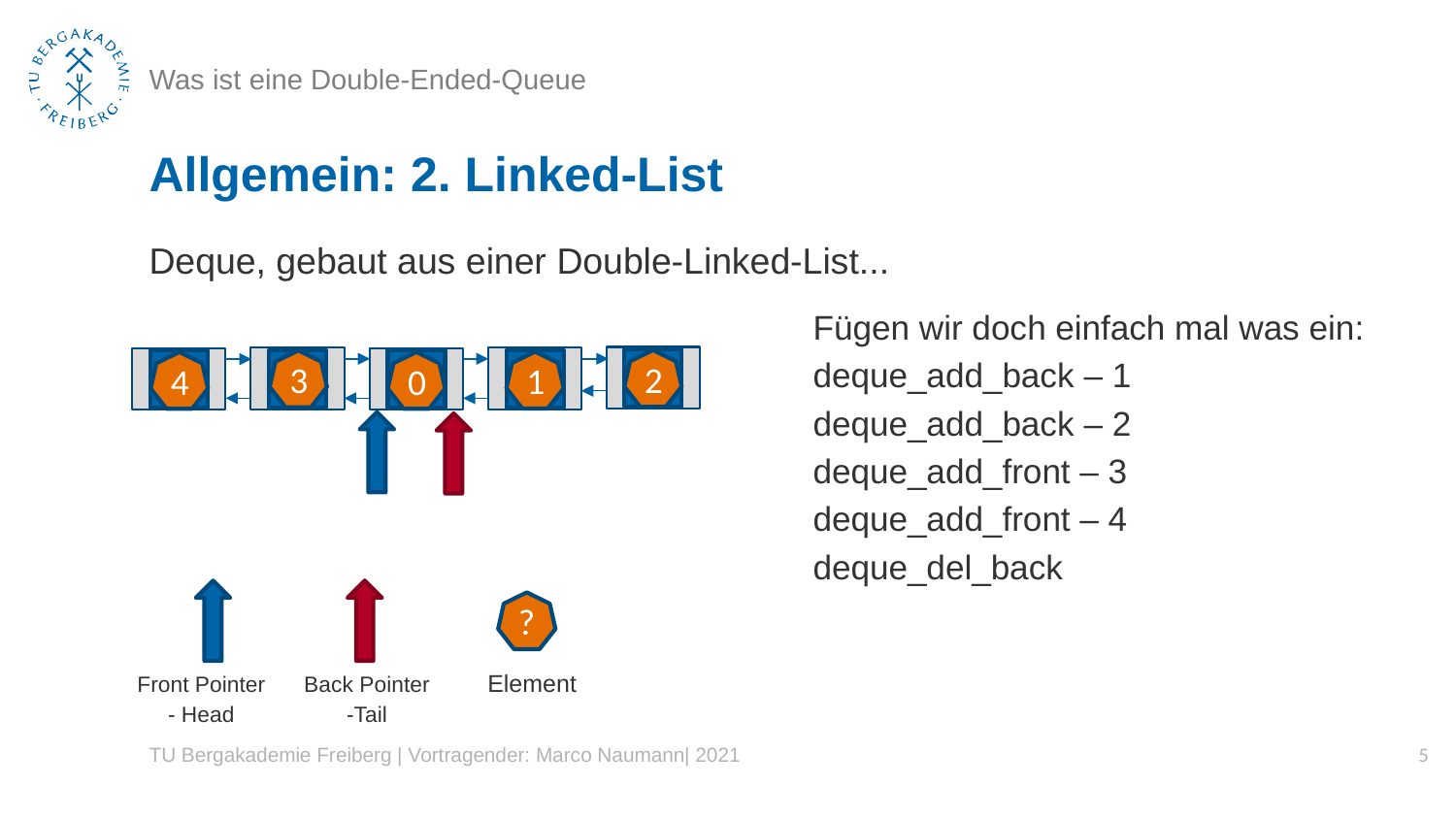

# Was ist eine Double-Ended-Queue
Allgemein: 2. Linked-List
Deque, gebaut aus einer Double-Linked-List...
Fügen wir doch einfach mal was ein:
deque_add_back – 1
deque_add_back – 2
deque_add_front – 3
deque_add_front – 4
deque_del_back

2

3

1
0
4

?
Element
Back Pointer
-Tail
Front Pointer
- Head
TU Bergakademie Freiberg | Vortragender: Marco Naumann| 2021
5